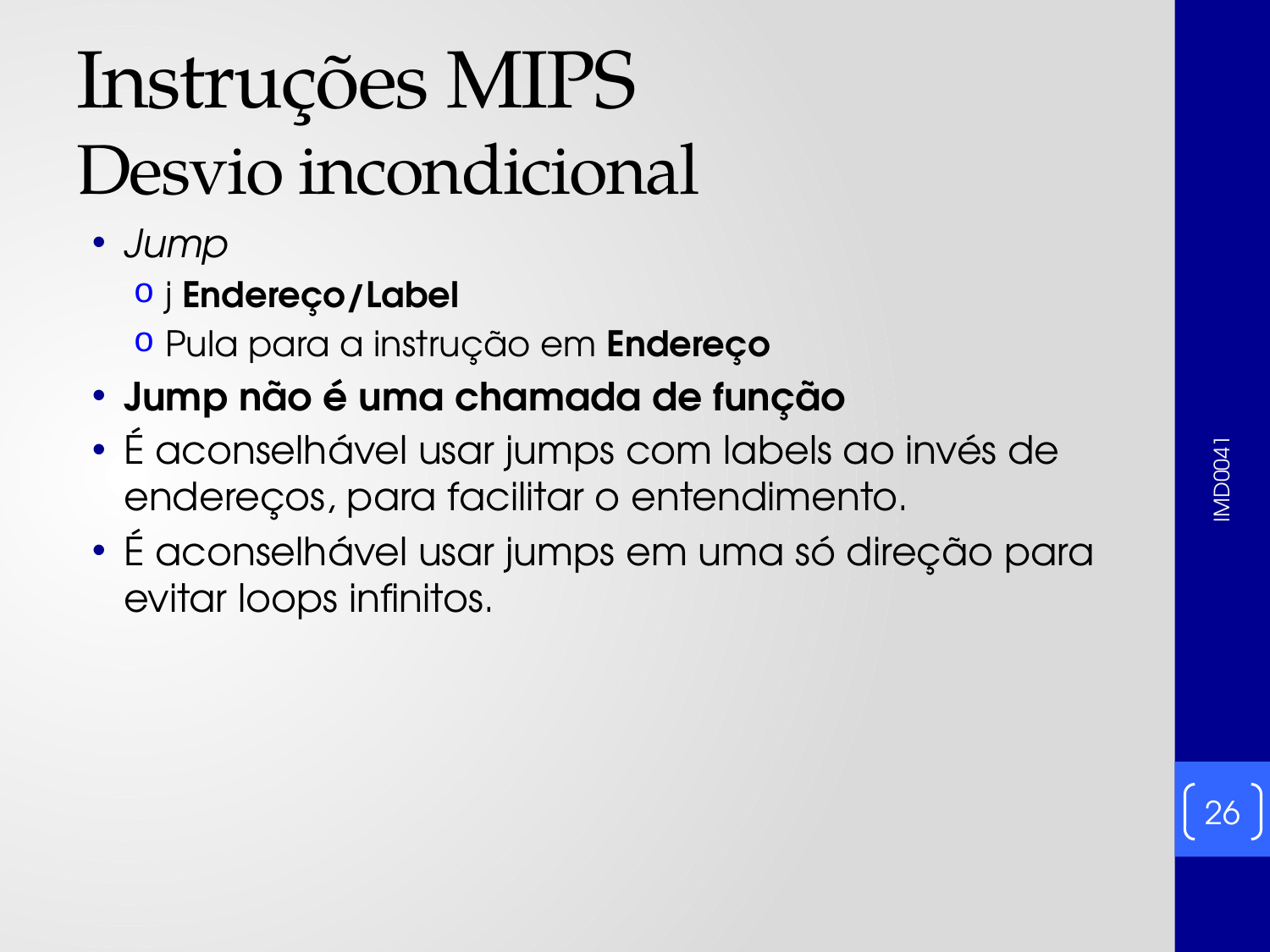

# Instruções MIPS Desvio incondicional
Jump
j Endereço/Label
Pula para a instrução em Endereço
Jump não é uma chamada de função
É aconselhável usar jumps com labels ao invés de endereços, para facilitar o entendimento.
É aconselhável usar jumps em uma só direção para evitar loops infinitos.

IMD0041
26